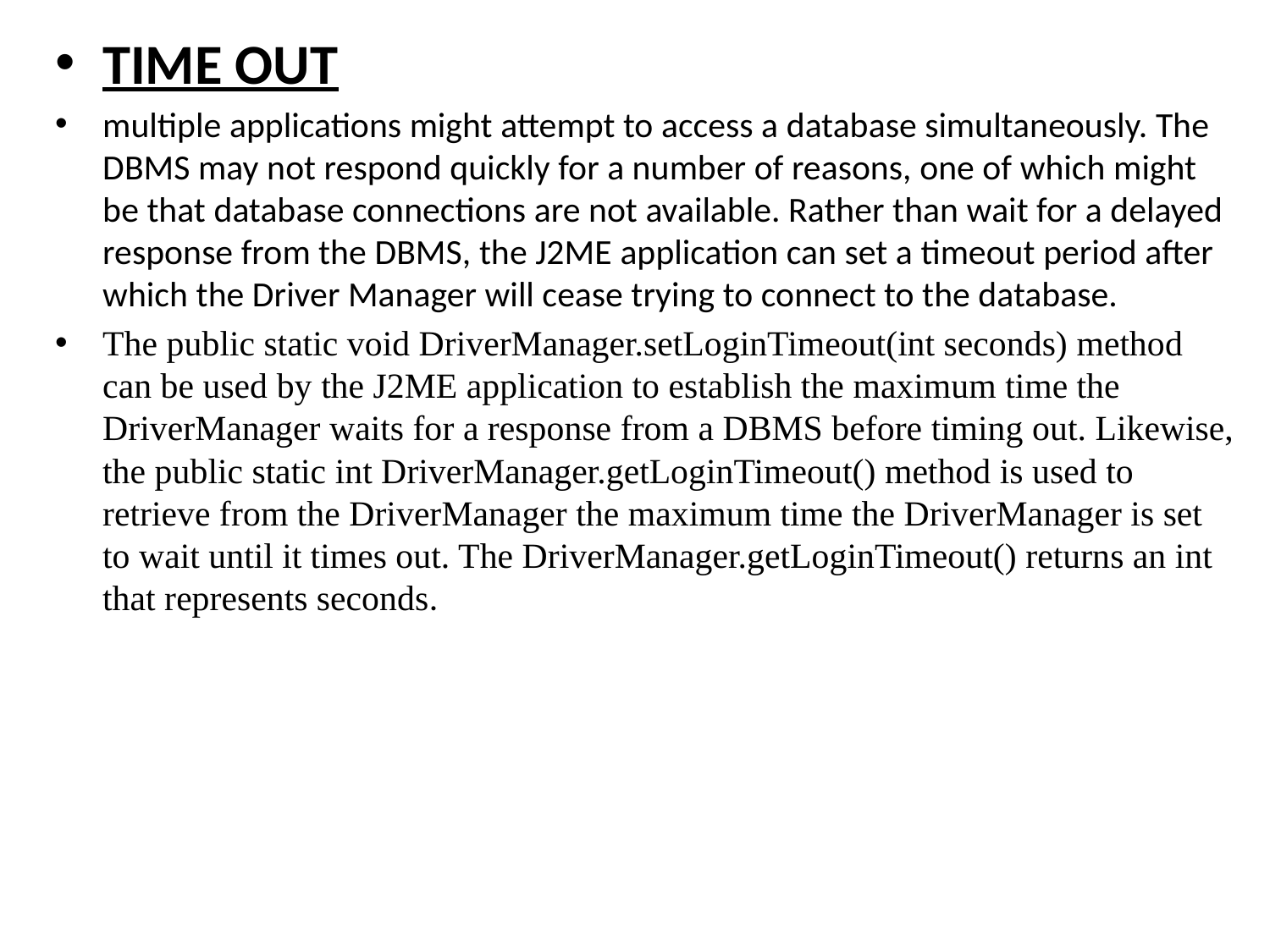

TIME OUT
multiple applications might attempt to access a database simultaneously. The DBMS may not respond quickly for a number of reasons, one of which might be that database connections are not available. Rather than wait for a delayed response from the DBMS, the J2ME application can set a timeout period after which the Driver Manager will cease trying to connect to the database.
The public static void DriverManager.setLoginTimeout(int seconds) method can be used by the J2ME application to establish the maximum time the DriverManager waits for a response from a DBMS before timing out. Likewise, the public static int DriverManager.getLoginTimeout() method is used to retrieve from the DriverManager the maximum time the DriverManager is set to wait until it times out. The DriverManager.getLoginTimeout() returns an int that represents seconds.